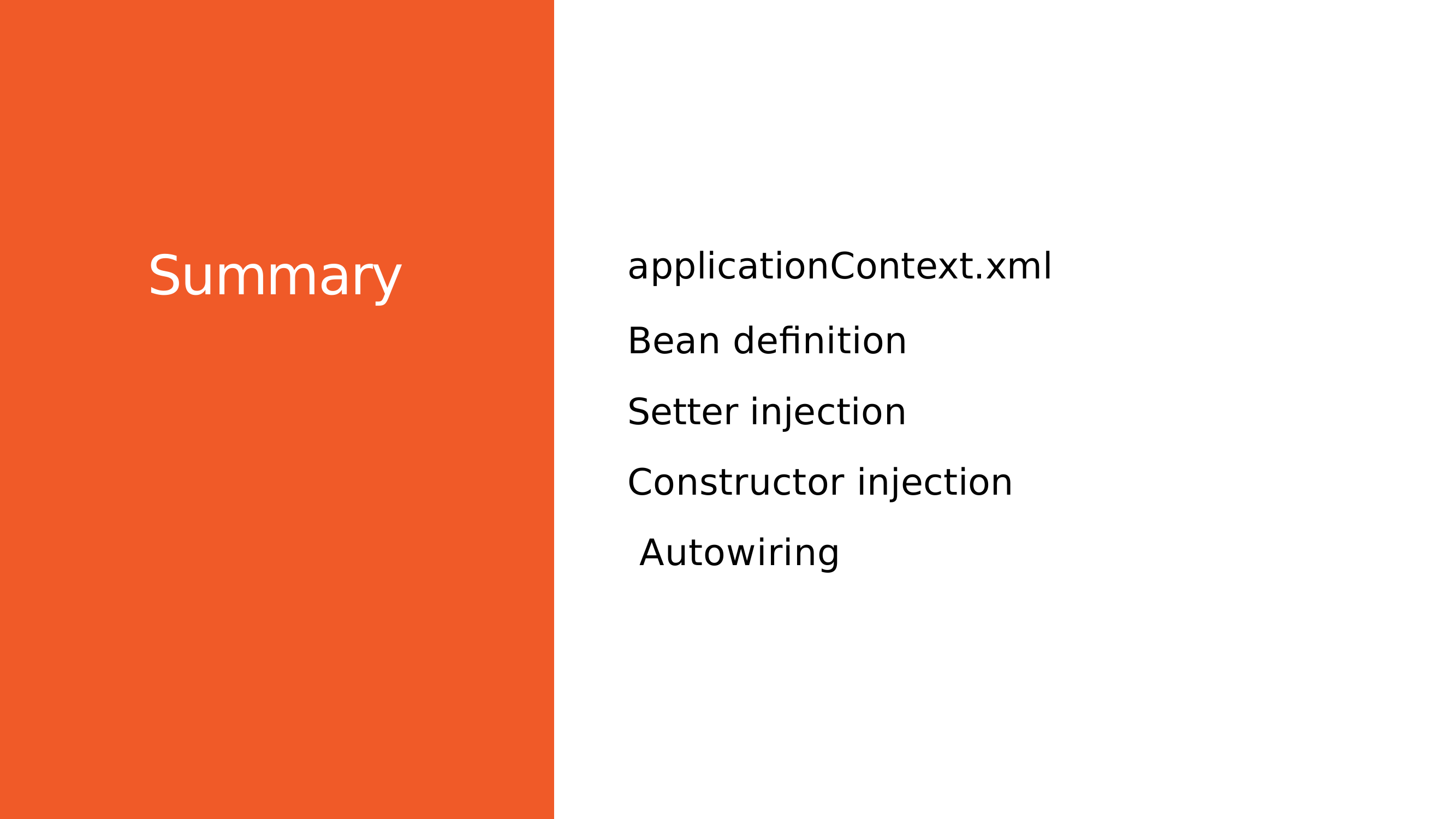

Summary
# applicationContext.xml
Bean definition  Setter injection  Constructor injection  Autowiring
10